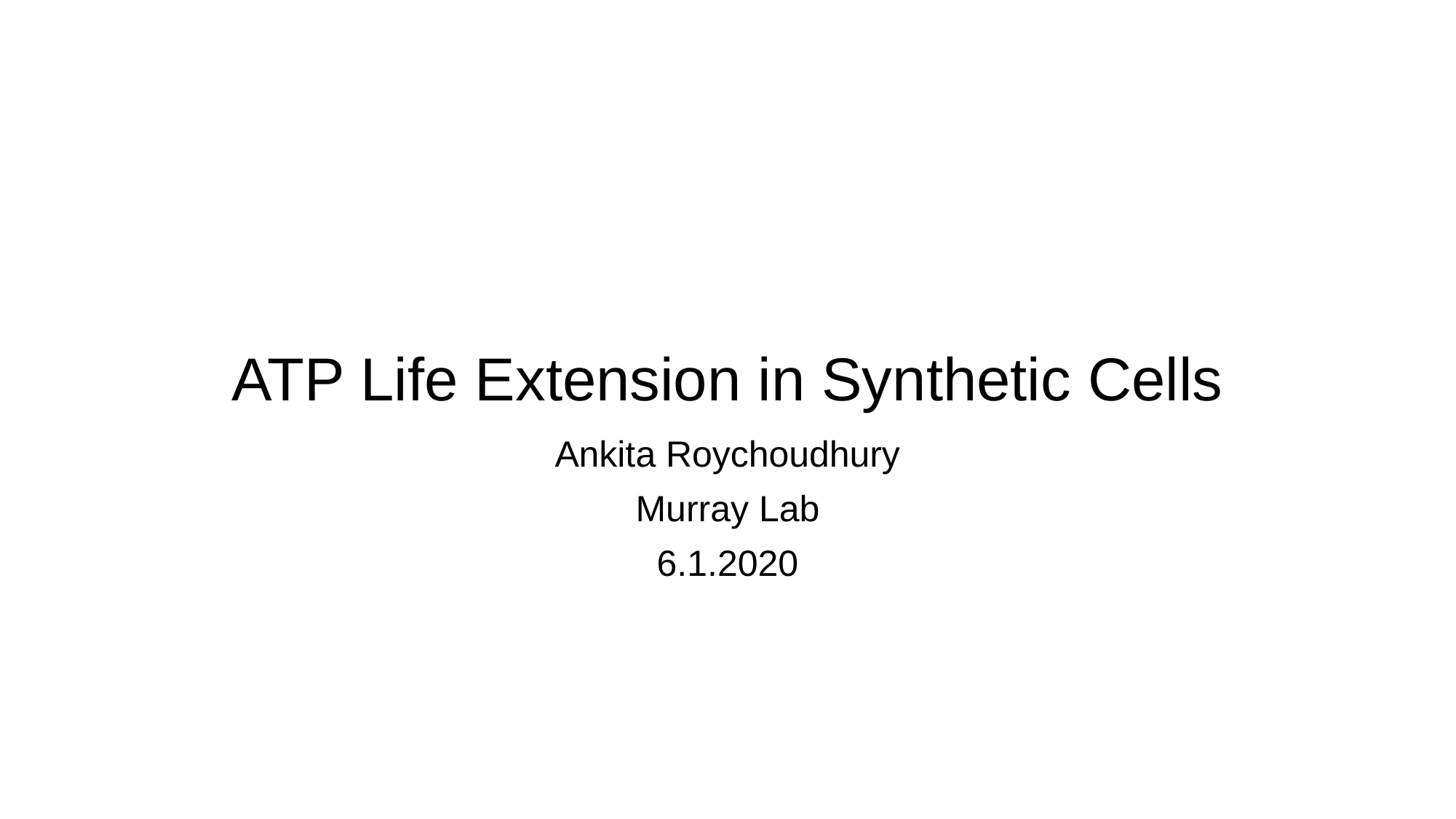

# ATP Life Extension in Synthetic Cells
Ankita Roychoudhury
Murray Lab
6.1.2020